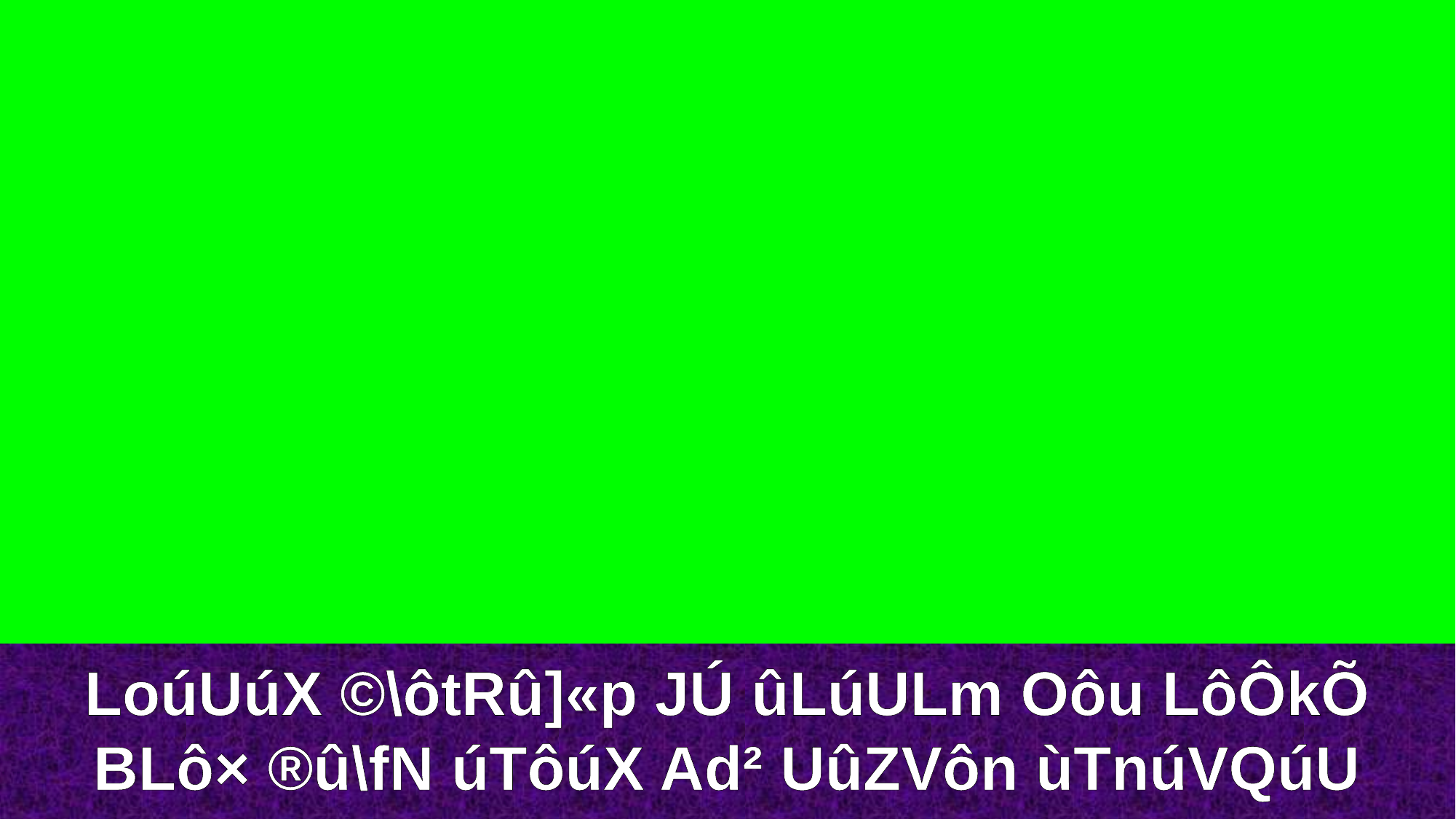

LoúU­úX ©\ôtRû]«p JÚ ûLúULm Oôu LôÔkÕ BLô× ®û\fN úTôúX Ad² UûZVôn ùTnúVQúU